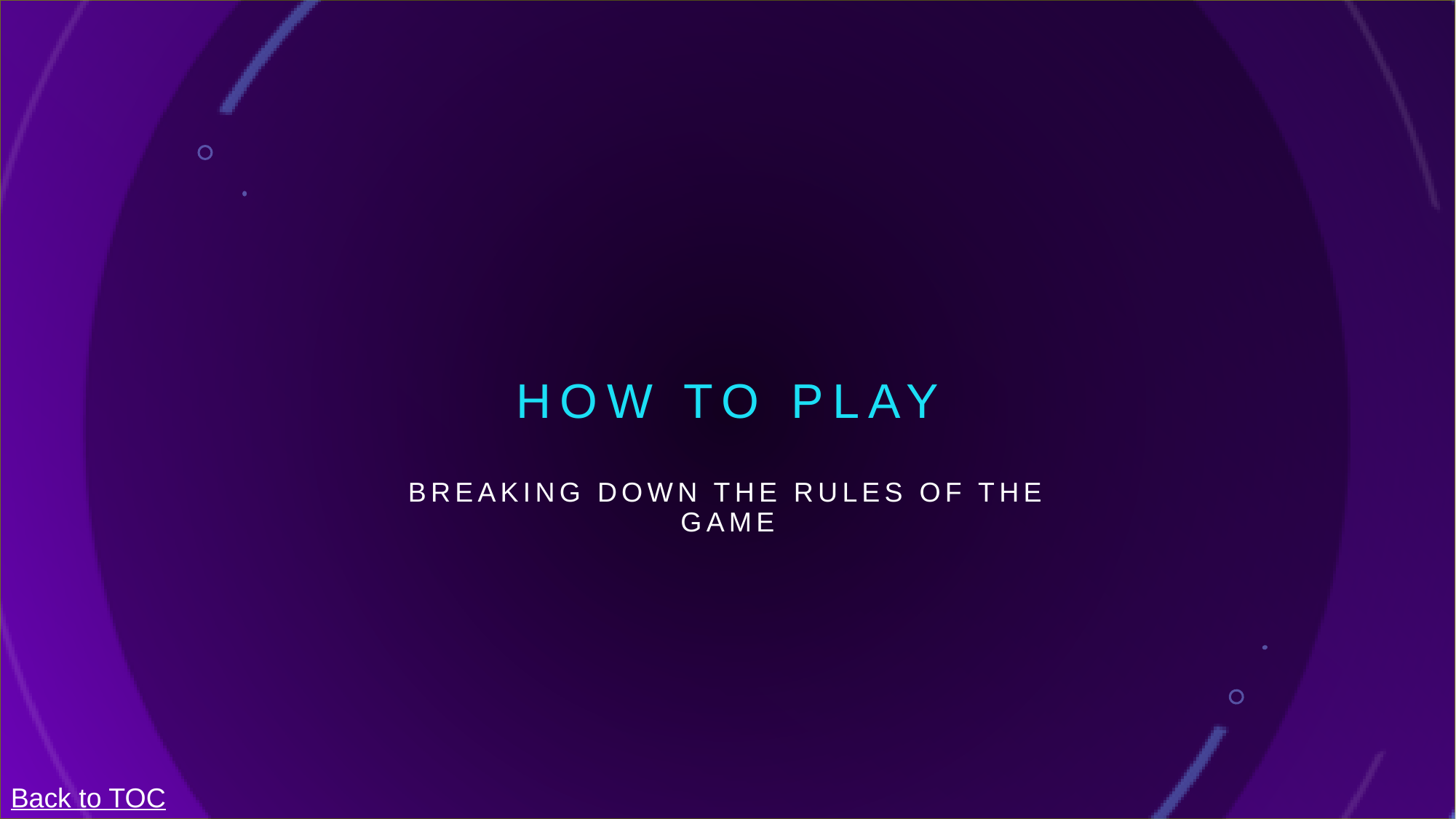

# How to play
Breaking down the rules of the game
Back to TOC